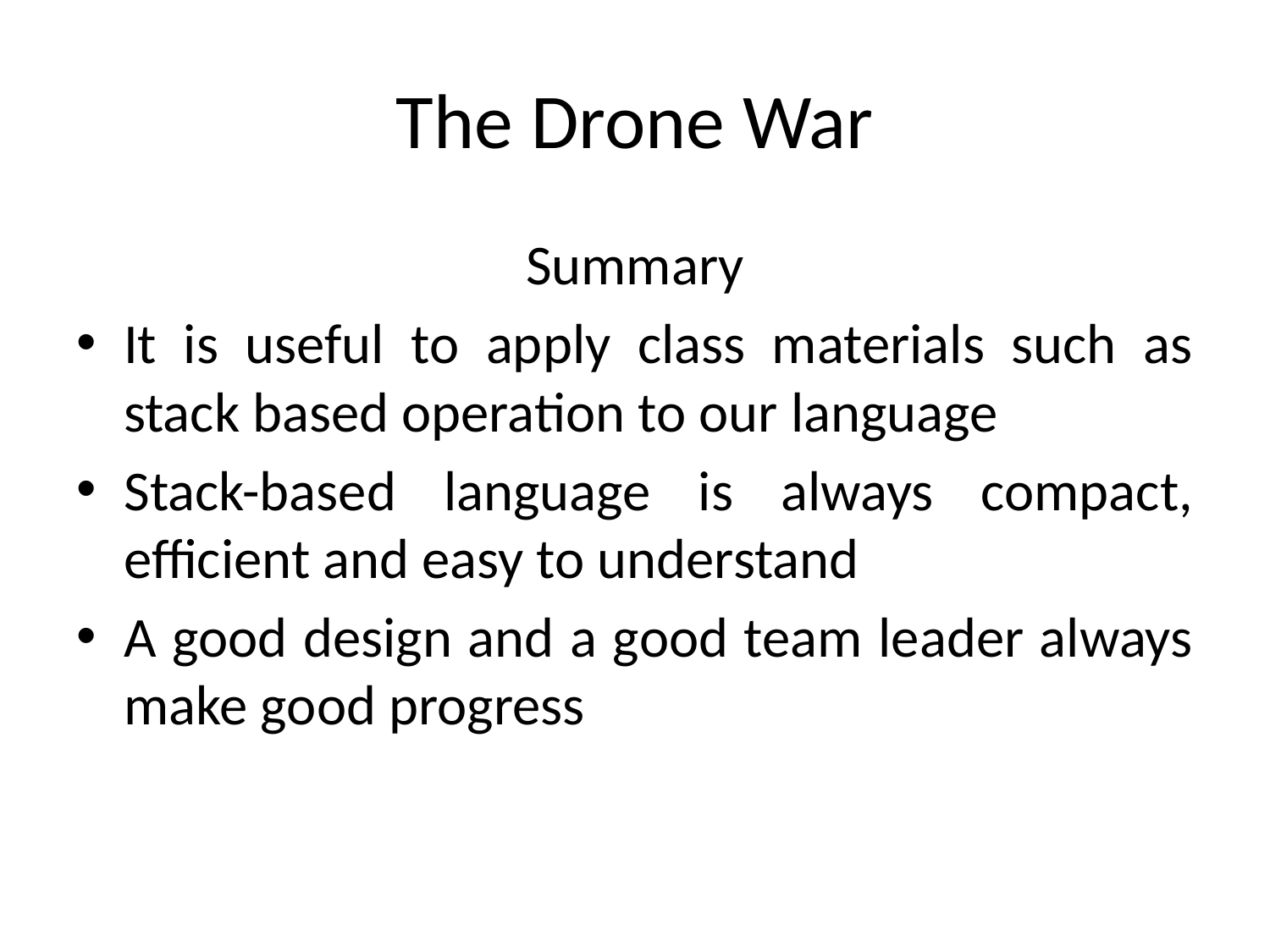

# The Drone War
Summary
It is useful to apply class materials such as stack based operation to our language
Stack-based language is always compact, efficient and easy to understand
A good design and a good team leader always make good progress